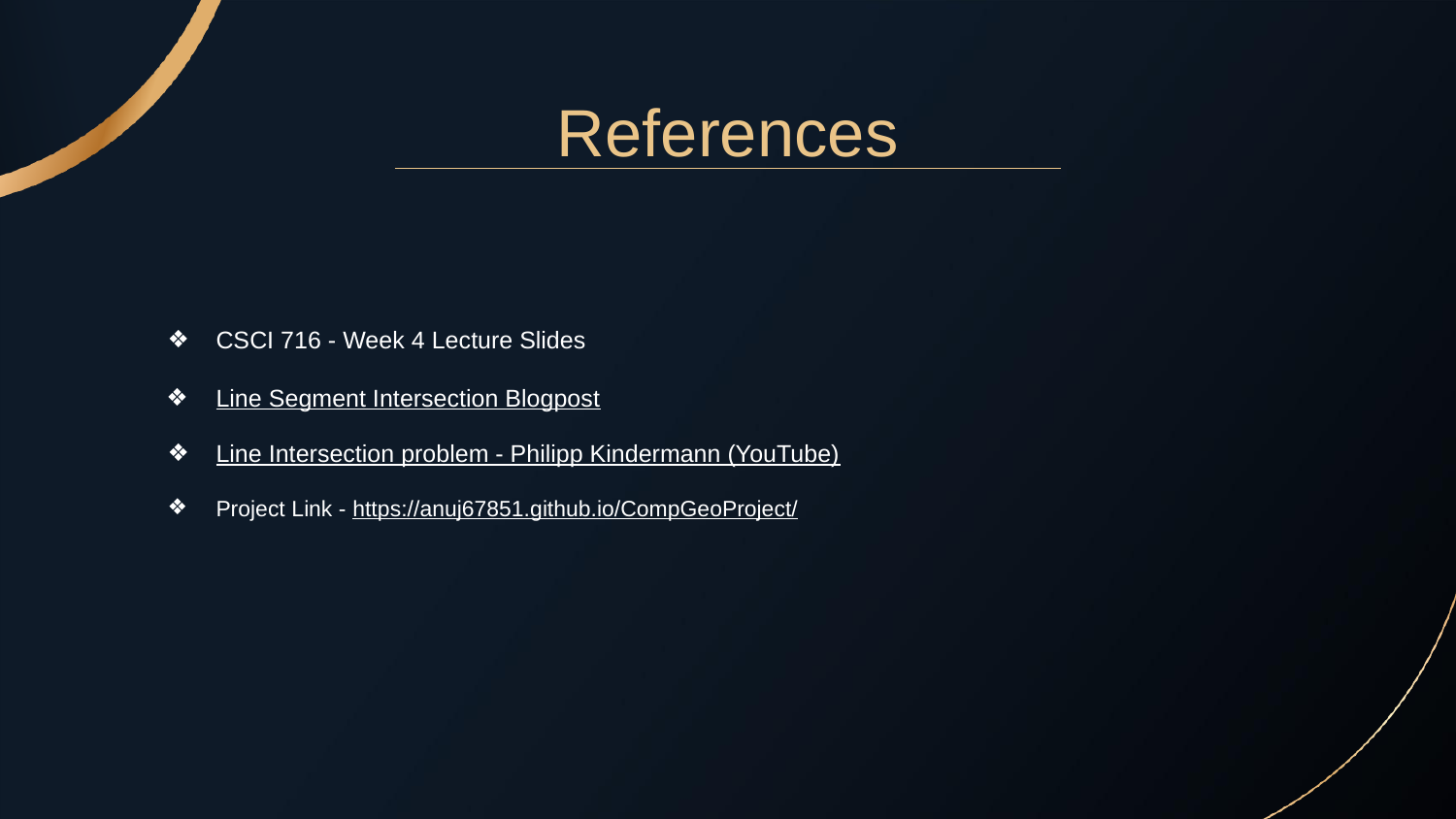

# References
CSCI 716 - Week 4 Lecture Slides

Line Segment Intersection Blogpost

Line Intersection problem - Philipp Kindermann (YouTube)

Project Link - https://anuj67851.github.io/CompGeoProject/